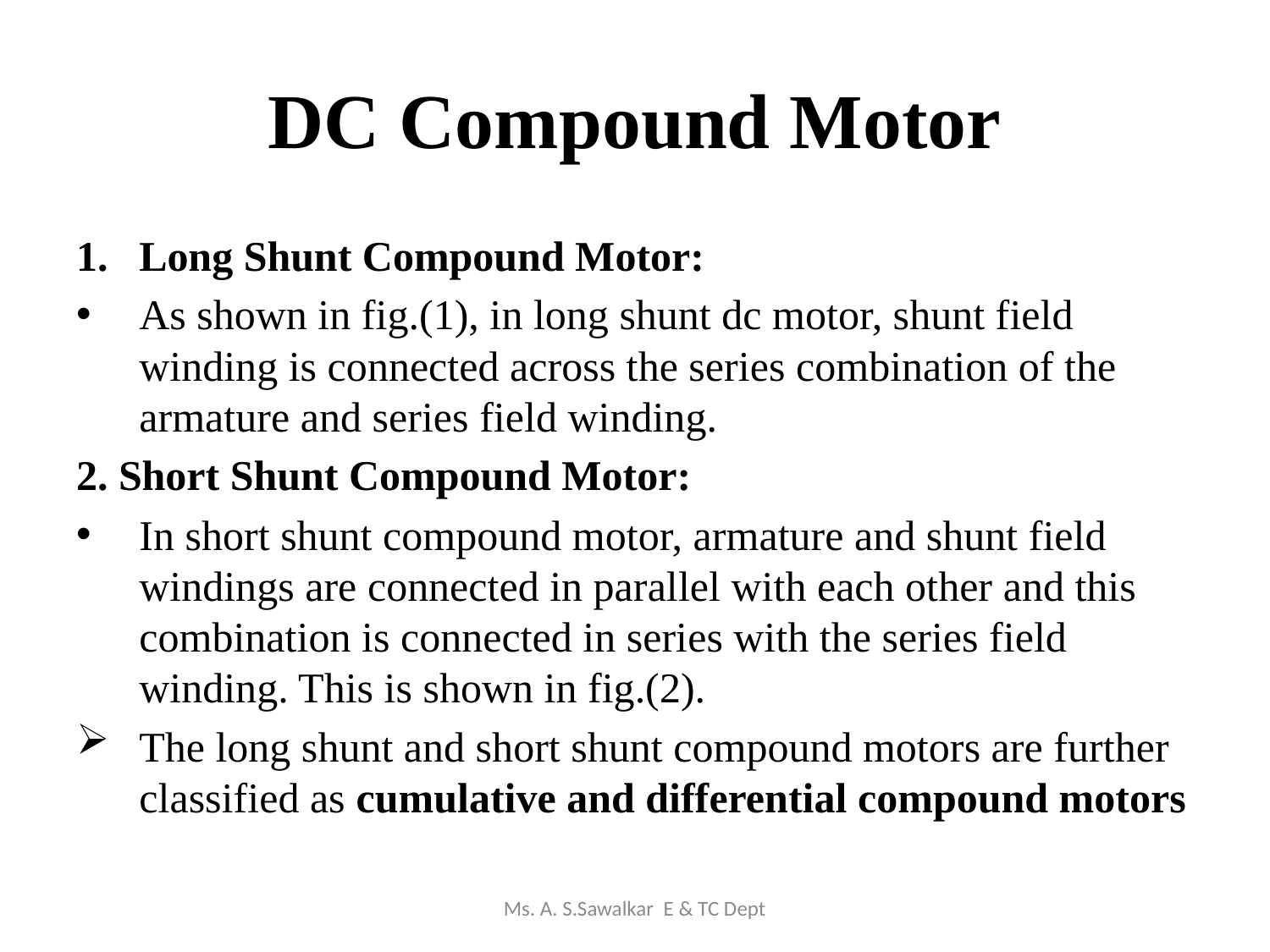

# DC Compound Motor
Long Shunt Compound Motor:
As shown in fig.(1), in long shunt dc motor, shunt field winding is connected across the series combination of the armature and series field winding.
2. Short Shunt Compound Motor:
In short shunt compound motor, armature and shunt field windings are connected in parallel with each other and this combination is connected in series with the series field winding. This is shown in fig.(2).
The long shunt and short shunt compound motors are further classified as cumulative and differential compound motors
Ms. A. S.Sawalkar  E & TC Dept